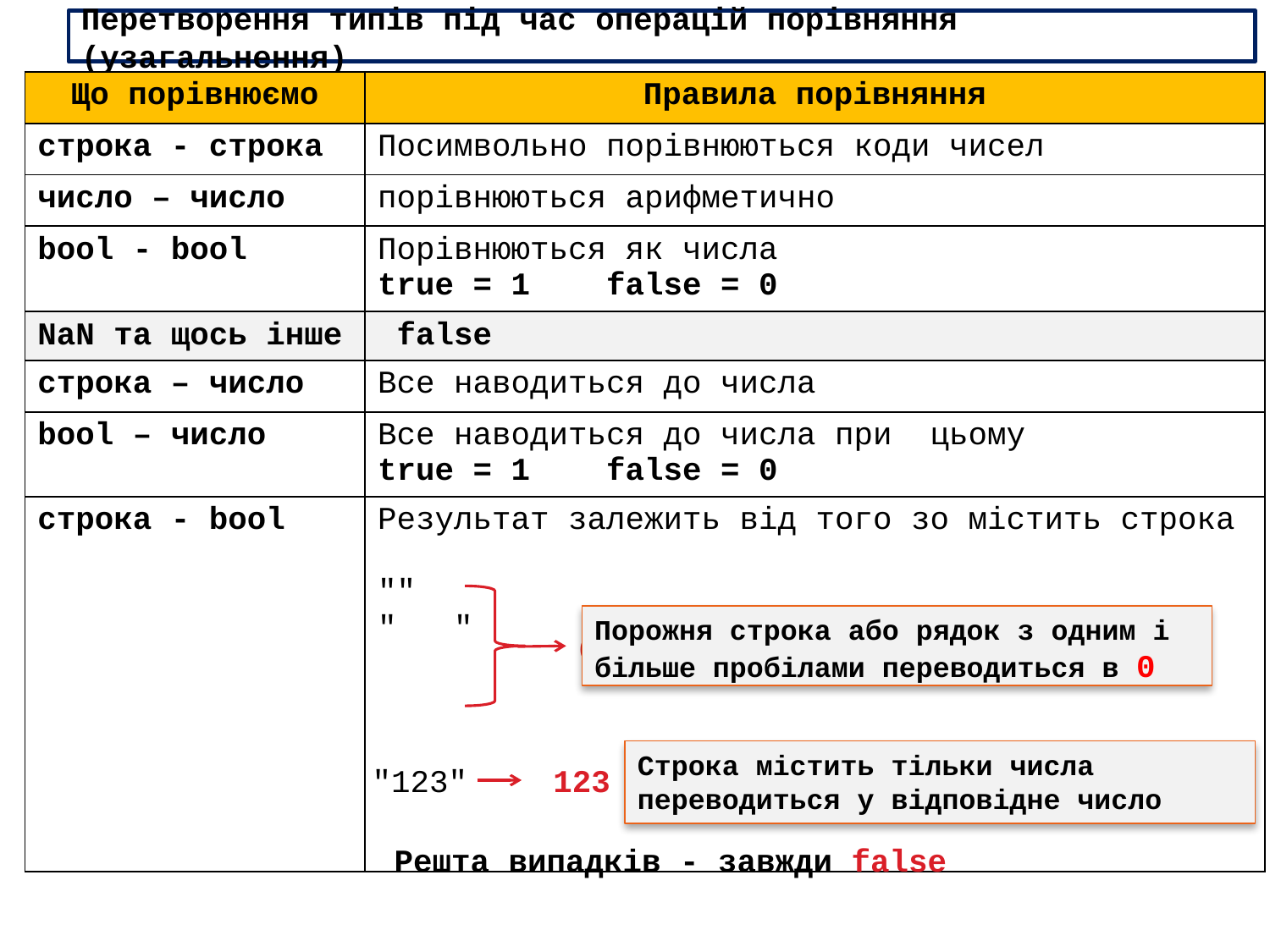

Перетворення типів під час операцій порівняння (узагальнення)
| Що порівнюємо | Правила порівняння |
| --- | --- |
| строка - строка | Посимвольно порівнюються коди чисел |
| число – число | порівнюються арифметично |
| bool - bool | Порівнюються як числа true = 1 false = 0 |
| NaN та щось інше | false |
| строка – число | Все наводиться до числа |
| bool – число | Все наводиться до числа при цьому true = 1 false = 0 |
| cтрока - bool | Результат залежить від того зо містить строка "" " " |

Порожня строка або рядок з одним і більше пробілами переводиться в 0
0
Строка містить тільки числа
переводиться у відповідне число
123
"123"
Решта випадків - завжди false